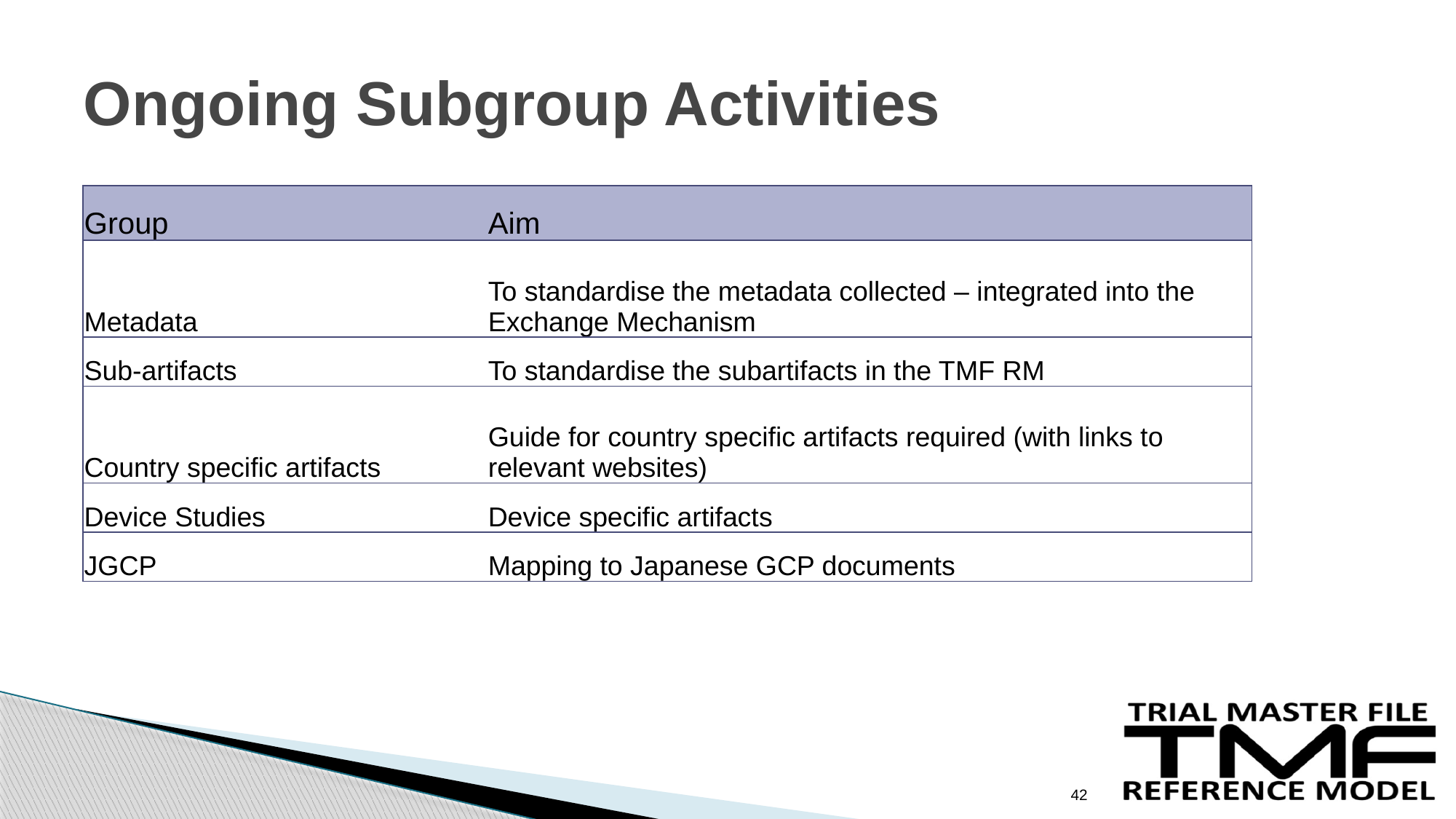

# Ongoing Subgroup Activities
| Group | Aim |
| --- | --- |
| Metadata | To standardise the metadata collected – integrated into the Exchange Mechanism |
| Sub-artifacts | To standardise the subartifacts in the TMF RM |
| Country specific artifacts | Guide for country specific artifacts required (with links to relevant websites) |
| Device Studies | Device specific artifacts |
| JGCP | Mapping to Japanese GCP documents |
42